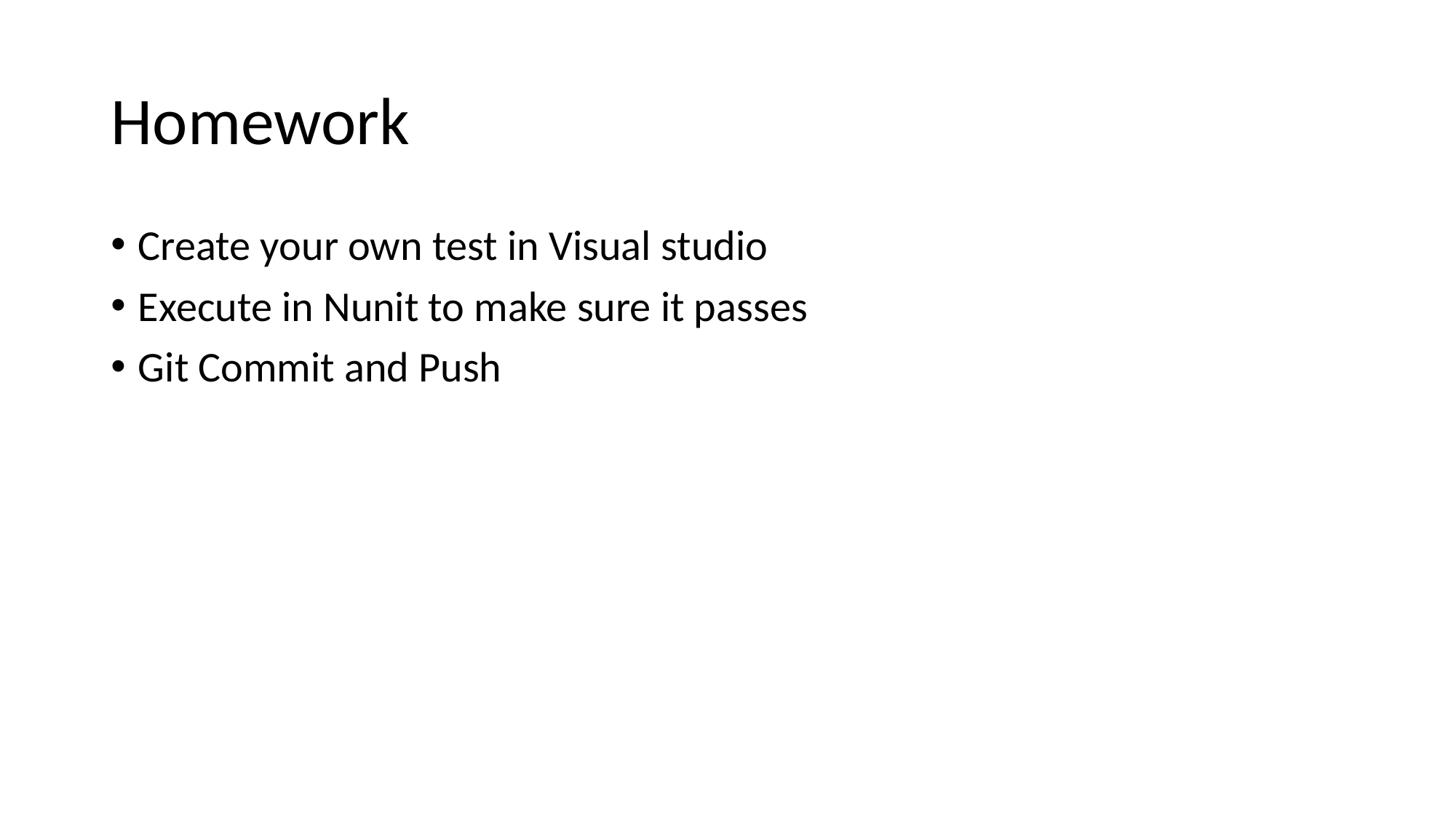

# Homework
Create your own test in Visual studio
Execute in Nunit to make sure it passes
Git Commit and Push